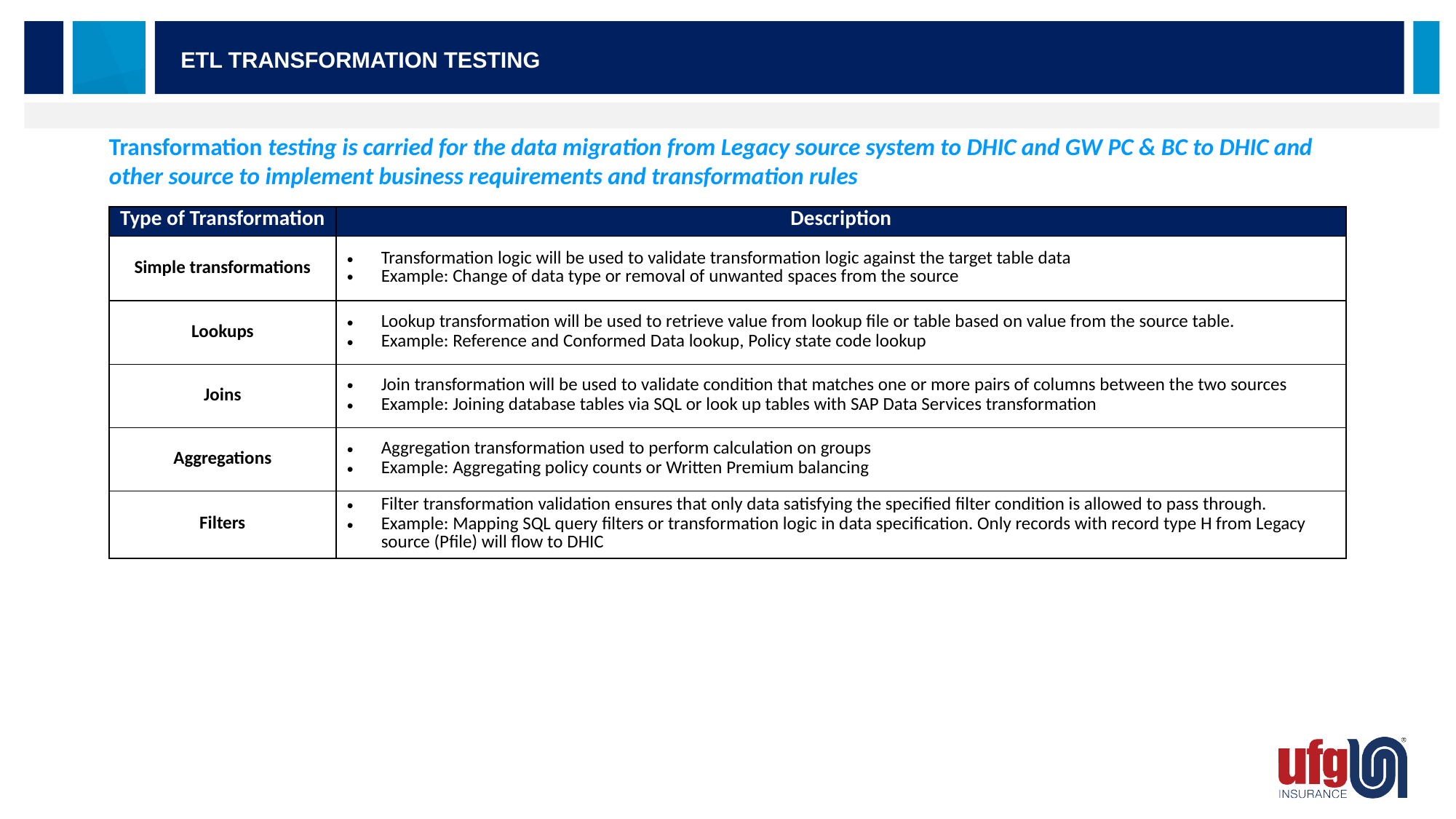

ETL Transformation Testing
Transformation testing is carried for the data migration from Legacy source system to DHIC and GW PC & BC to DHIC and other source to implement business requirements and transformation rules
| Type of Transformation | Description |
| --- | --- |
| Simple transformations | Transformation logic will be used to validate transformation logic against the target table data Example: Change of data type or removal of unwanted spaces from the source |
| Lookups | Lookup transformation will be used to retrieve value from lookup file or table based on value from the source table. Example: Reference and Conformed Data lookup, Policy state code lookup |
| Joins | Join transformation will be used to validate condition that matches one or more pairs of columns between the two sources Example: Joining database tables via SQL or look up tables with SAP Data Services transformation |
| Aggregations | Aggregation transformation used to perform calculation on groups Example: Aggregating policy counts or Written Premium balancing |
| Filters | Filter transformation validation ensures that only data satisfying the specified filter condition is allowed to pass through. Example: Mapping SQL query filters or transformation logic in data specification. Only records with record type H from Legacy source (Pfile) will flow to DHIC |